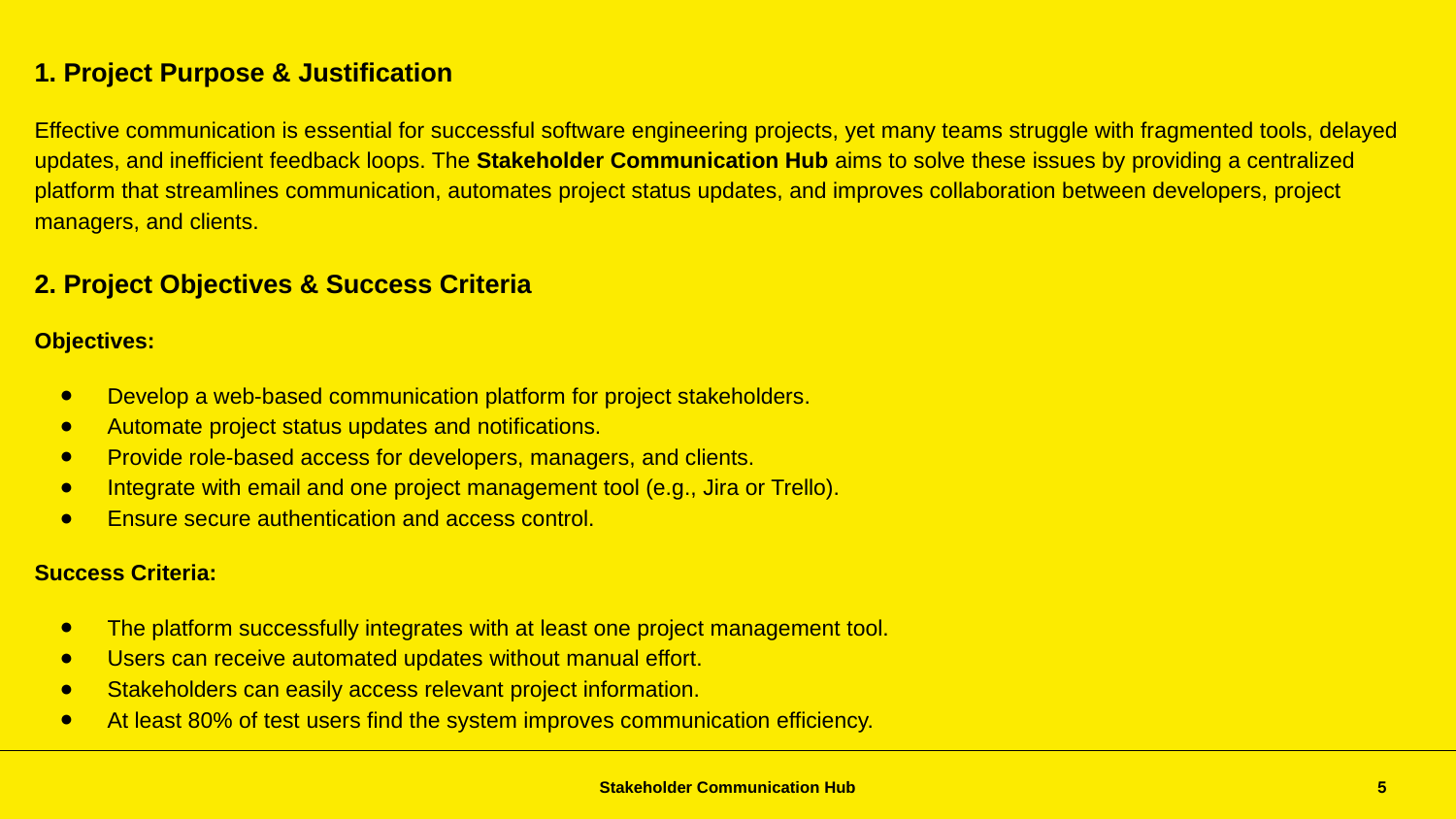

1. Project Purpose & Justification
Effective communication is essential for successful software engineering projects, yet many teams struggle with fragmented tools, delayed updates, and inefficient feedback loops. The Stakeholder Communication Hub aims to solve these issues by providing a centralized platform that streamlines communication, automates project status updates, and improves collaboration between developers, project managers, and clients.
2. Project Objectives & Success Criteria
Objectives:
Develop a web-based communication platform for project stakeholders.
Automate project status updates and notifications.
Provide role-based access for developers, managers, and clients.
Integrate with email and one project management tool (e.g., Jira or Trello).
Ensure secure authentication and access control.
Success Criteria:
The platform successfully integrates with at least one project management tool.
Users can receive automated updates without manual effort.
Stakeholders can easily access relevant project information.
At least 80% of test users find the system improves communication efficiency.

Stakeholder Communication Hub
5